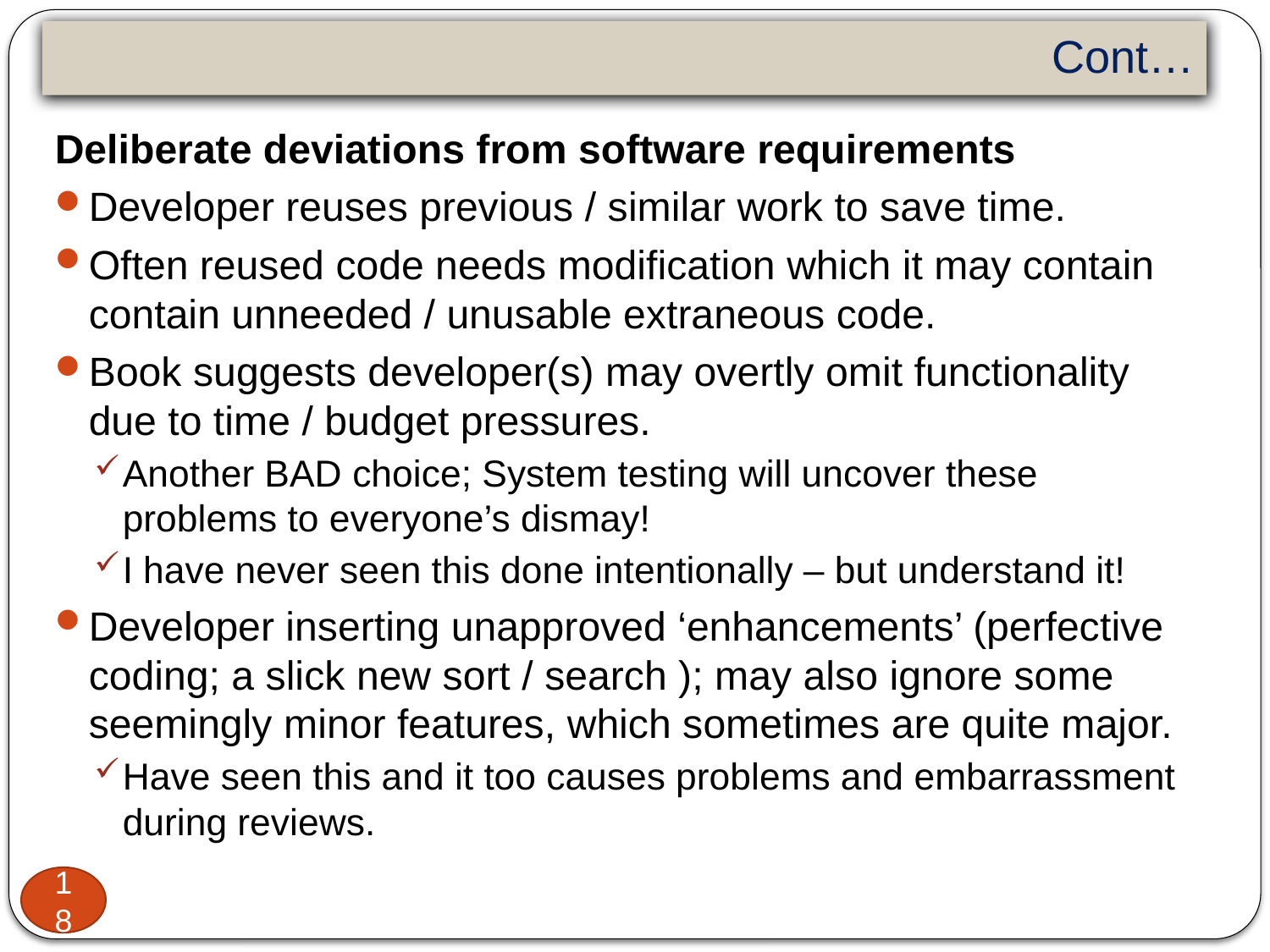

# Cont…
Deliberate deviations from software requirements
Developer reuses previous / similar work to save time.
Often reused code needs modification which it may contain contain unneeded / unusable extraneous code.
Book suggests developer(s) may overtly omit functionality due to time / budget pressures.
Another BAD choice; System testing will uncover these problems to everyone’s dismay!
I have never seen this done intentionally – but understand it!
Developer inserting unapproved ‘enhancements’ (perfective coding; a slick new sort / search ); may also ignore some seemingly minor features, which sometimes are quite major.
Have seen this and it too causes problems and embarrassment during reviews.
18